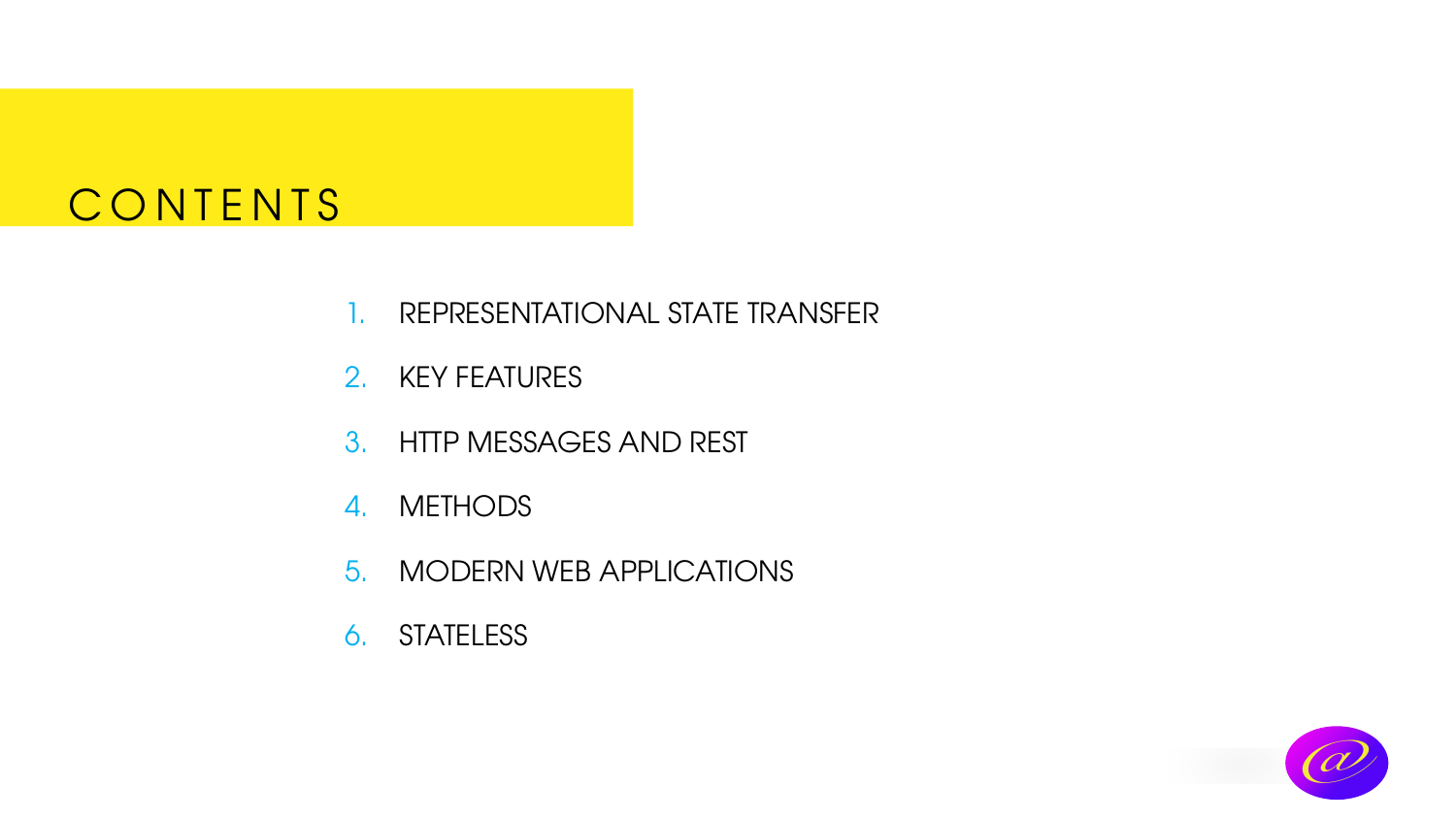

# contents
REPRESENTATIONAL STATE TRANSFER
KEY FEATURES
HTTP MESSAGES AND REST
METHODS
MODERN WEB APPLICATIONS
STATELESS